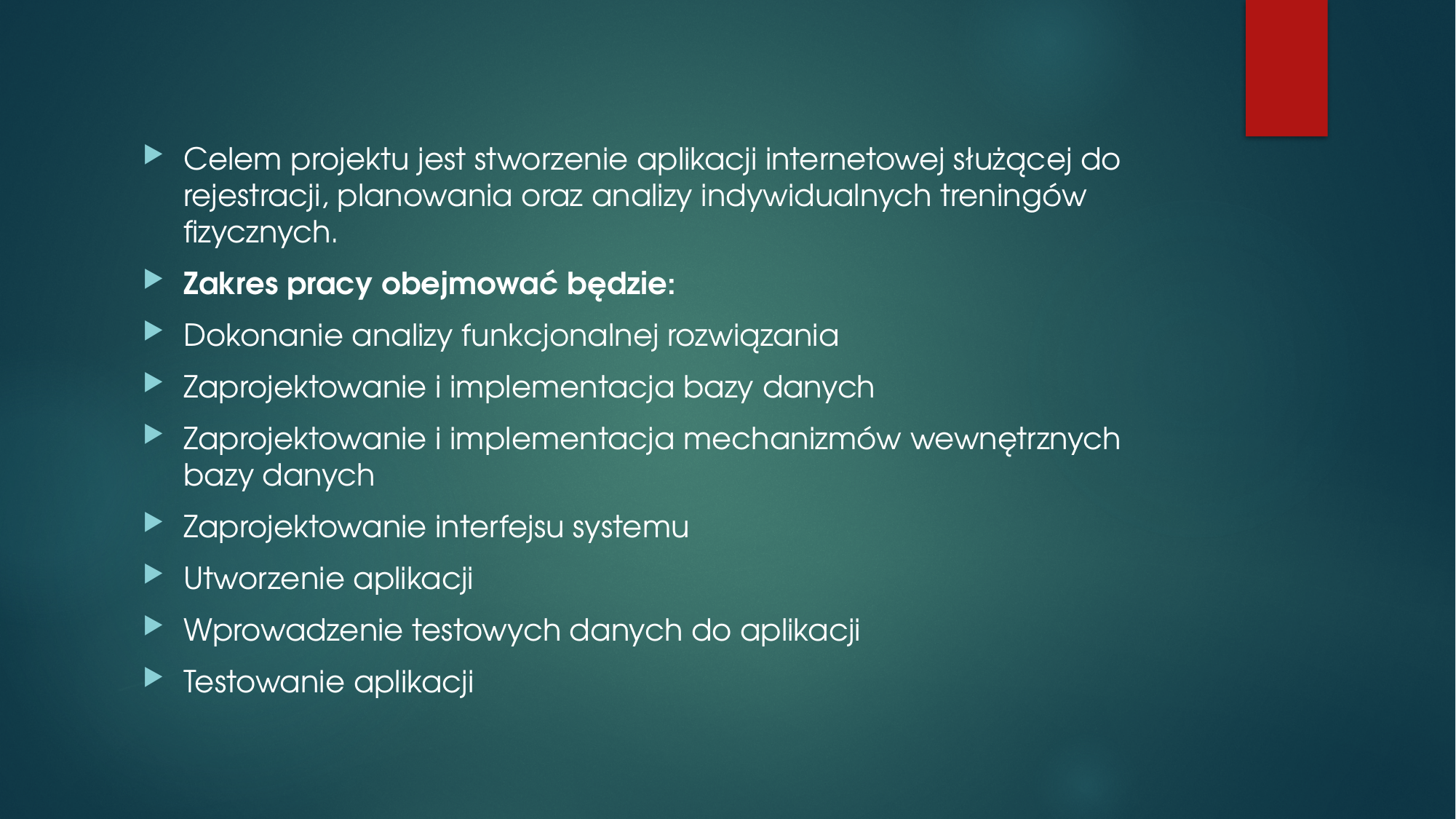

Celem projektu jest stworzenie aplikacji internetowej służącej do rejestracji, planowania oraz analizy indywidualnych treningów fizycznych.
Zakres pracy obejmować będzie:
Dokonanie analizy funkcjonalnej rozwiązania
Zaprojektowanie i implementacja bazy danych
Zaprojektowanie i implementacja mechanizmów wewnętrznych bazy danych
Zaprojektowanie interfejsu systemu
Utworzenie aplikacji
Wprowadzenie testowych danych do aplikacji
Testowanie aplikacji